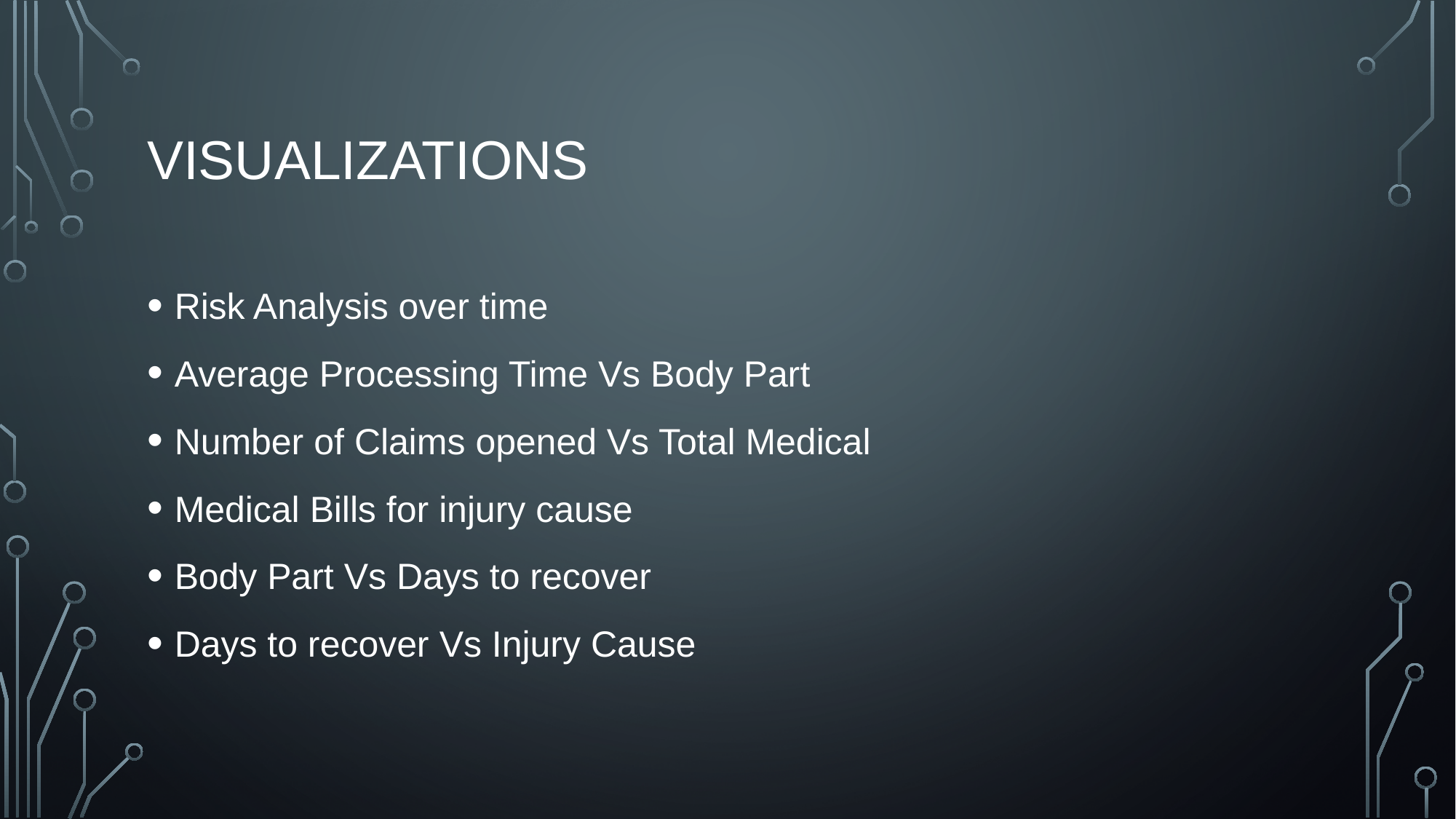

# vISUALIZATIONS
Risk Analysis over time
Average Processing Time Vs Body Part
Number of Claims opened Vs Total Medical
Medical Bills for injury cause
Body Part Vs Days to recover
Days to recover Vs Injury Cause